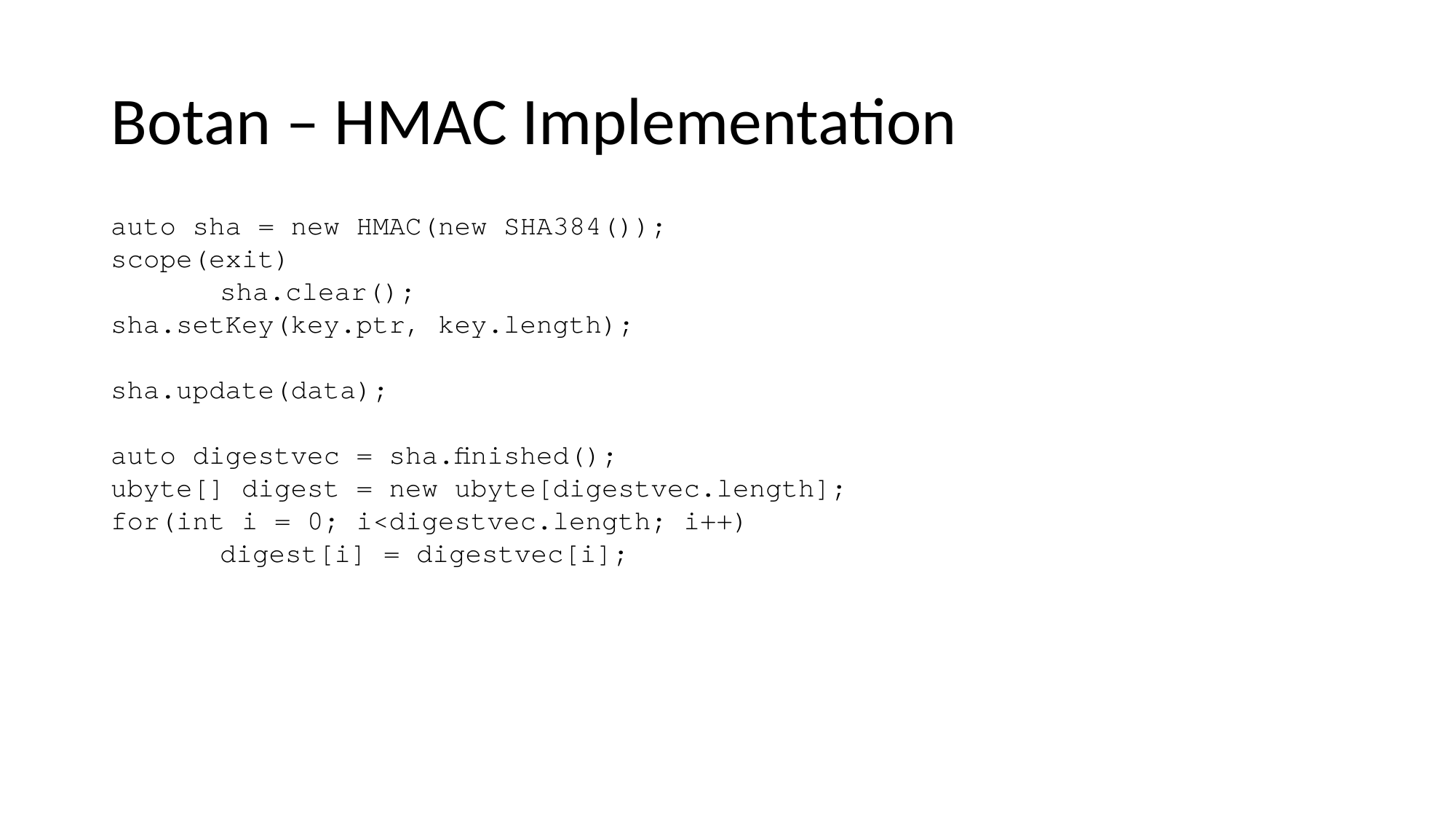

# Botan – HMAC Implementation
auto sha = new HMAC(new SHA384());
scope(exit)
	sha.clear();
sha.setKey(key.ptr, key.length);

sha.update(data);

auto digestvec = sha.finished();
ubyte[] digest = new ubyte[digestvec.length];
for(int i = 0; i<digestvec.length; i++)
	digest[i] = digestvec[i];